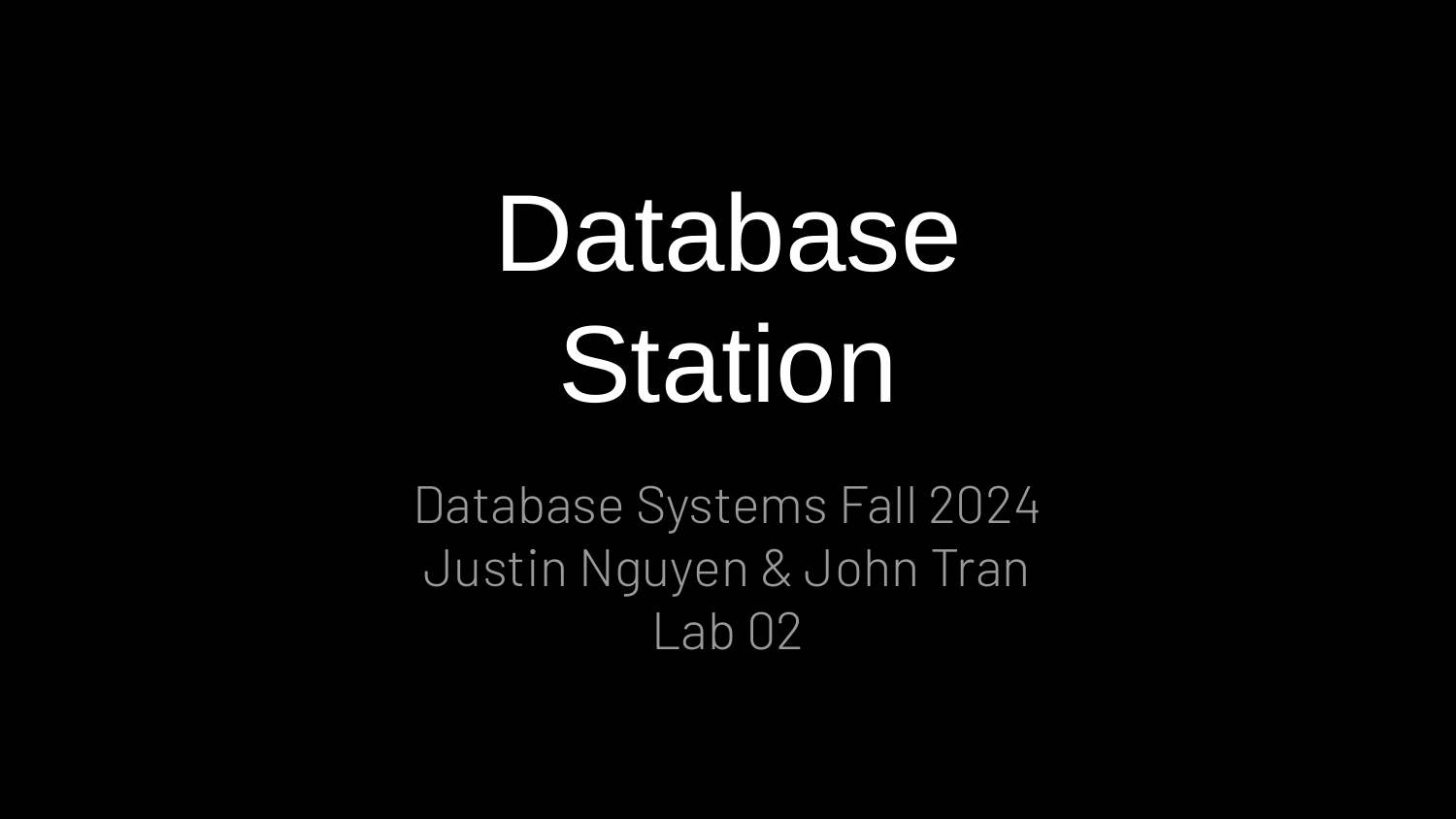

# Database
Station
Database Systems Fall 2024
Justin Nguyen & John Tran
Lab 02